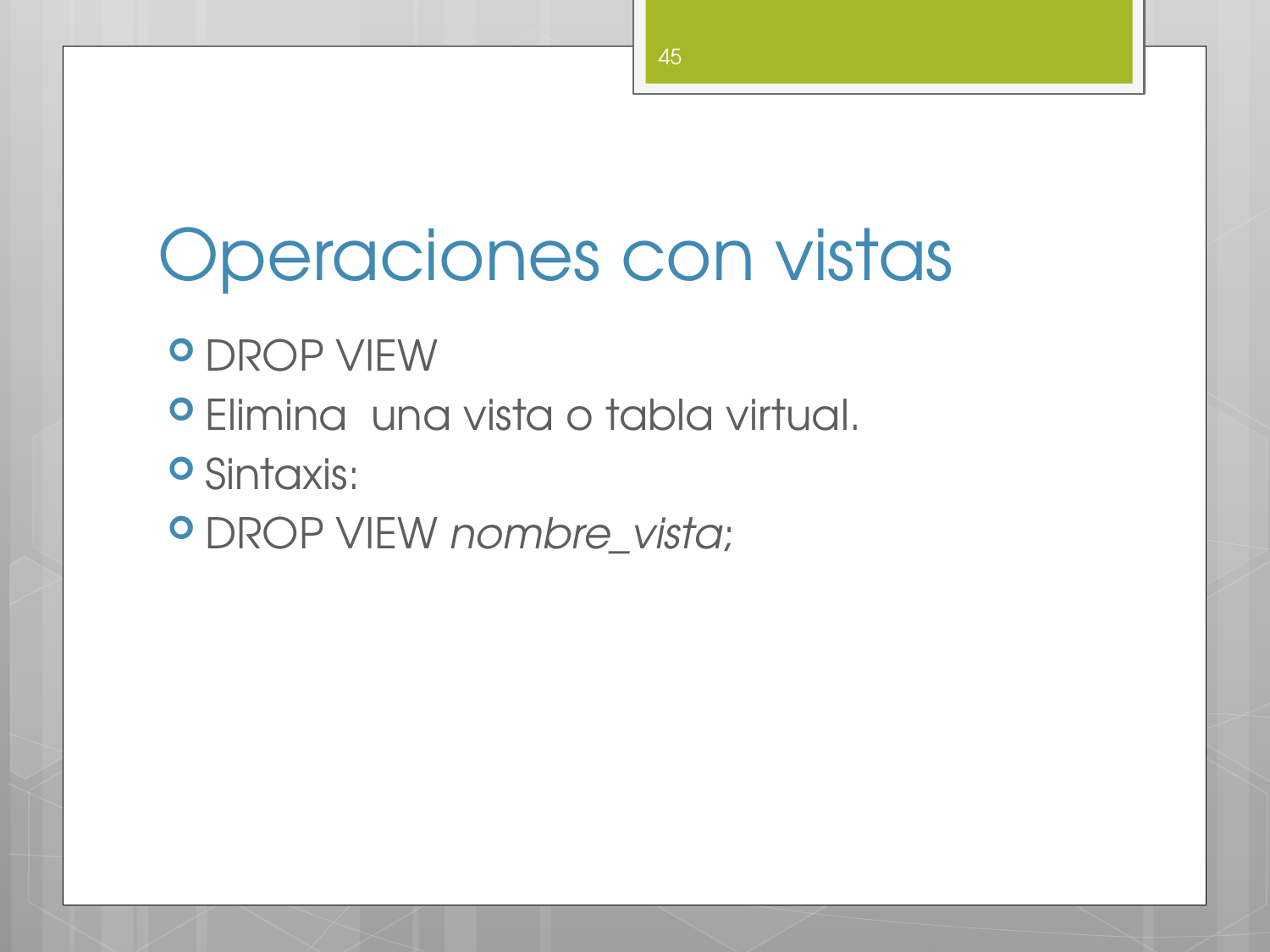

45
# Operaciones con vistas
DROP VIEW
Elimina  una vista o tabla virtual.
Sintaxis:
DROP VIEW nombre_vista;